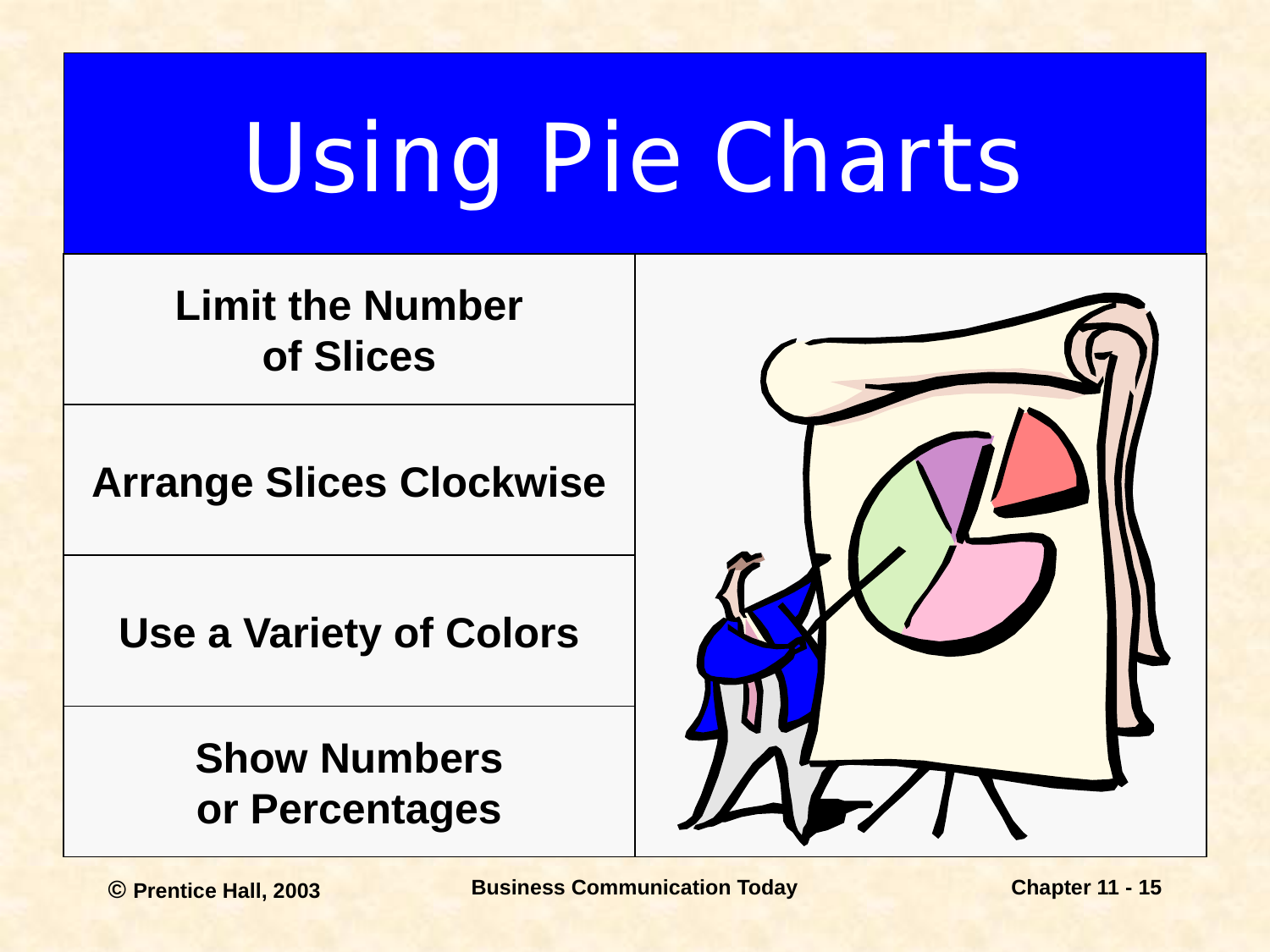

# Using Pie Charts
Limit the Number
of Slices
Arrange Slices Clockwise
Use a Variety of Colors
Show Numbers
or Percentages

© Prentice Hall, 2003
Business Communication Today
Chapter 11 - 15